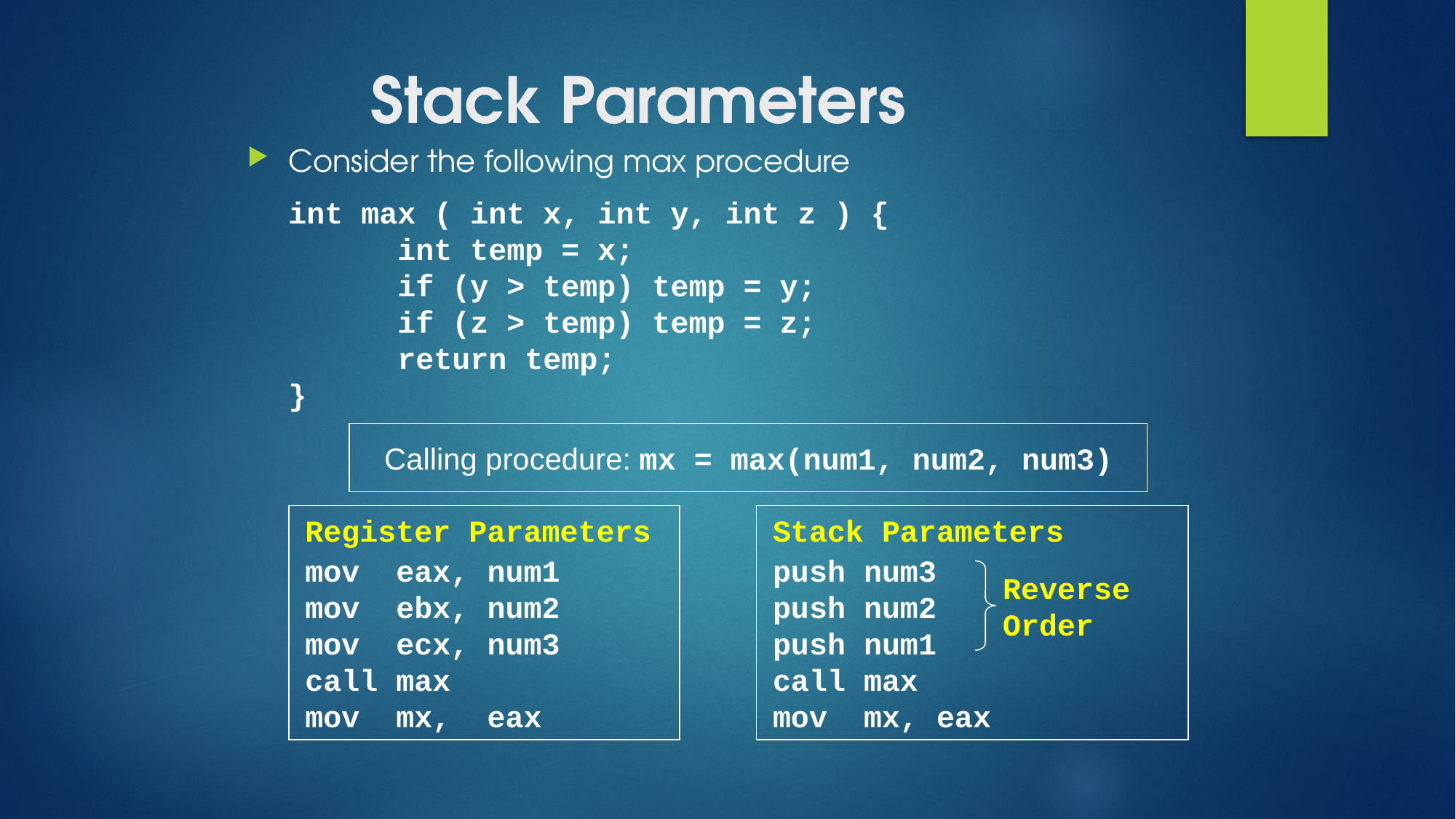

# Stack Parameters
Consider the following max procedure
	int max ( int x, int y, int z ) {
		int temp = x;
		if (y > temp) temp = y;
		if (z > temp) temp = z;
		return temp;
	}

Calling procedure: mx = max(num1, num2, num3)
Register Parameters
mov  eax, num1
mov  ebx, num2
mov  ecx, num3
call max
mov  mx,  eax
Stack Parameters
push num3
push num2
push num1
call max
mov  mx, eax
Reverse
Order